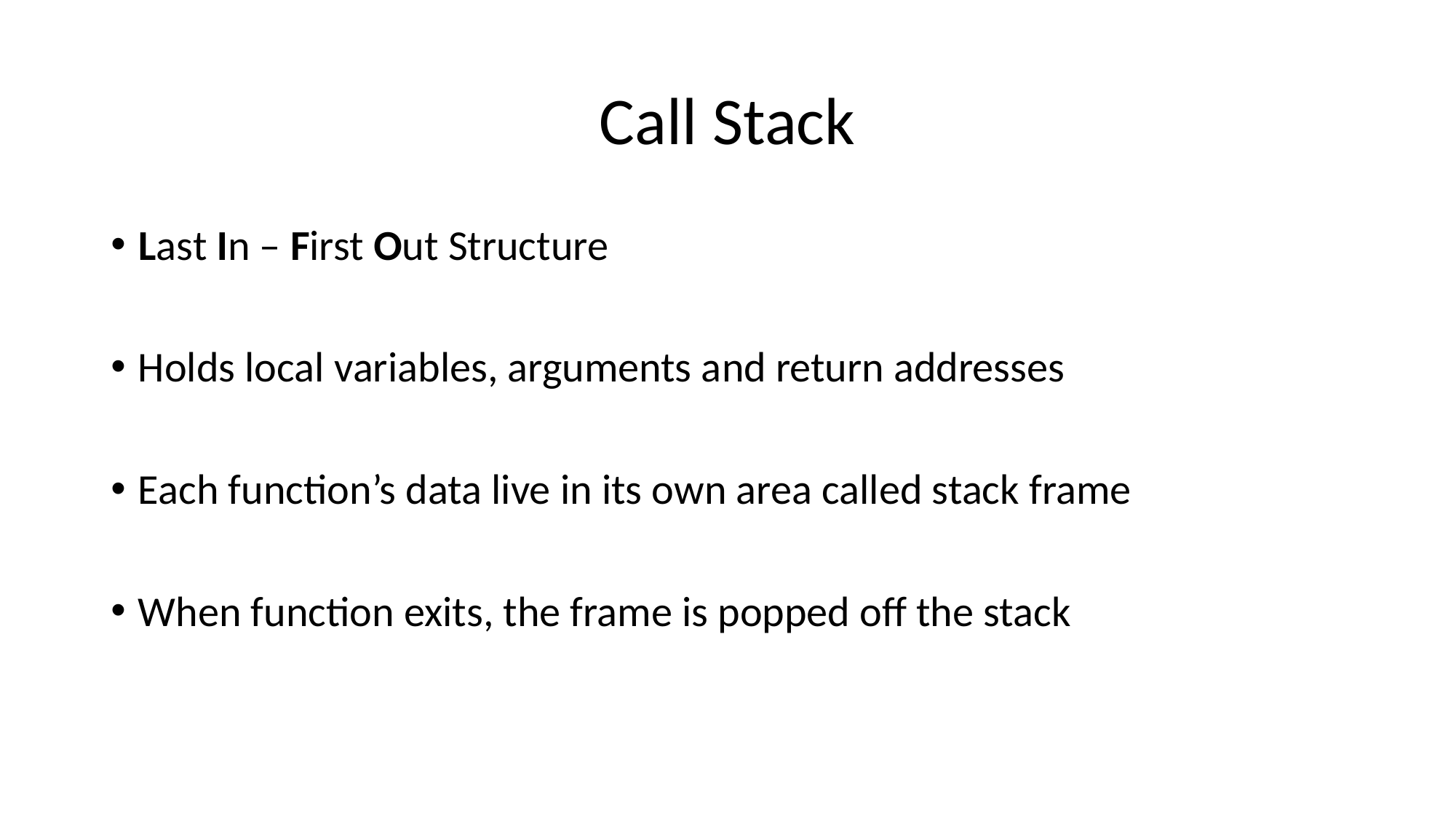

# Call Stack
Last In – First Out Structure

Holds local variables, arguments and return addresses

Each function’s data live in its own area called stack frame

When function exits, the frame is popped off the stack